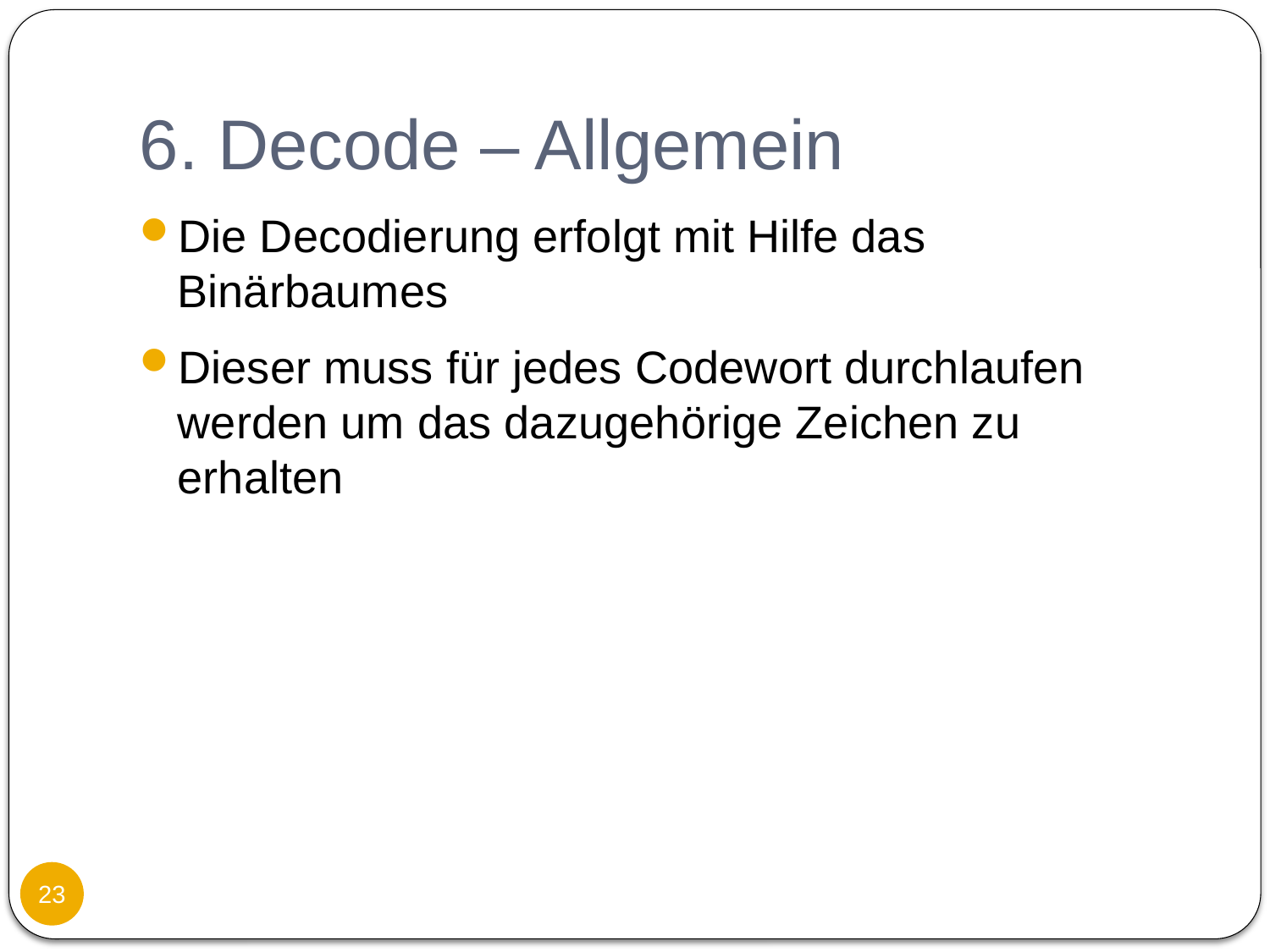

# 6. Decode – Allgemein
Die Decodierung erfolgt mit Hilfe das Binärbaumes
Dieser muss für jedes Codewort durchlaufen werden um das dazugehörige Zeichen zu erhalten
23